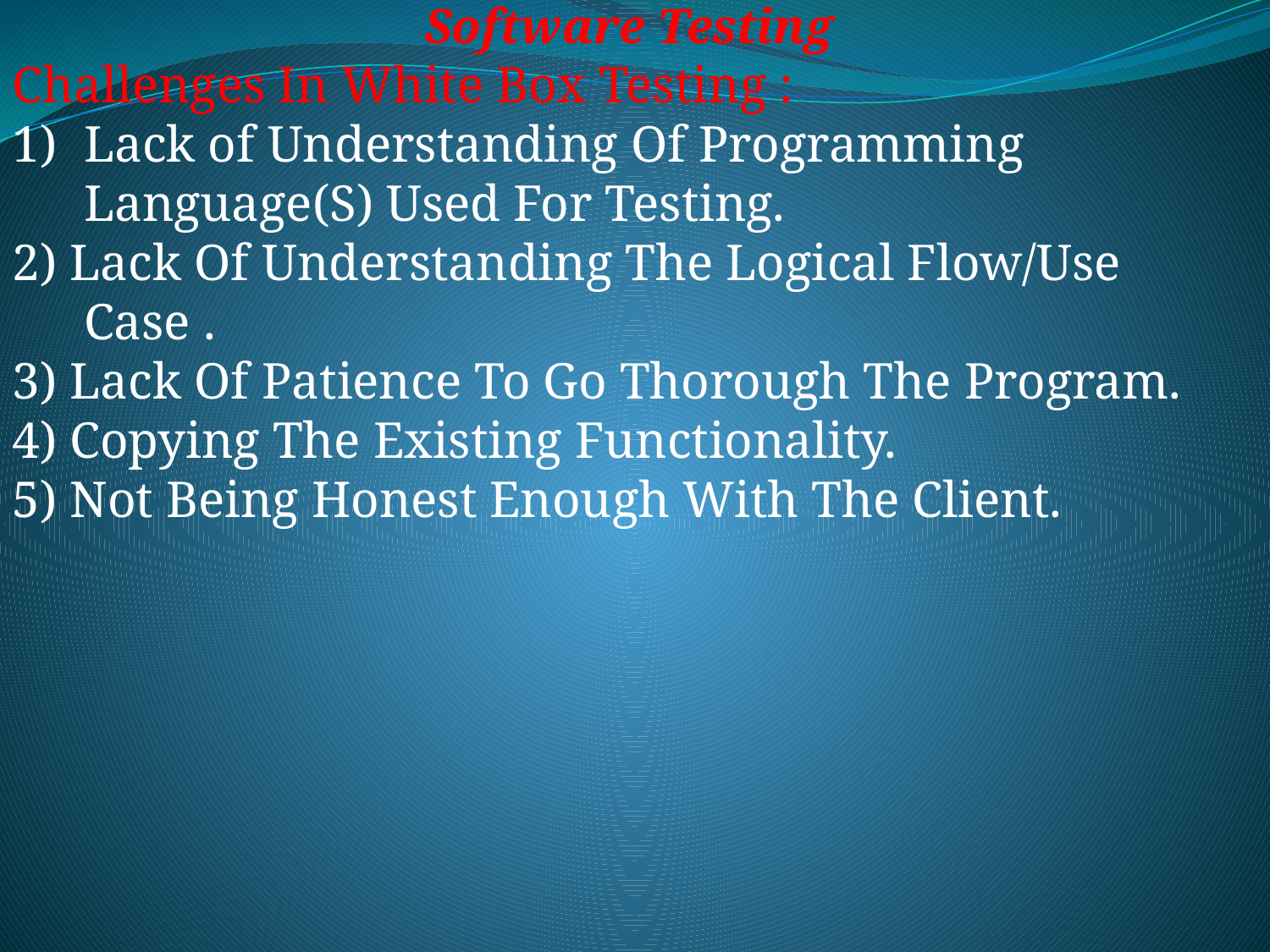

Software Testing
Challenges In White Box Testing :
Lack of Understanding Of Programming Language(S) Used For Testing.
2) Lack Of Understanding The Logical Flow/Use Case .
3) Lack Of Patience To Go Thorough The Program.
4) Copying The Existing Functionality.
5) Not Being Honest Enough With The Client.